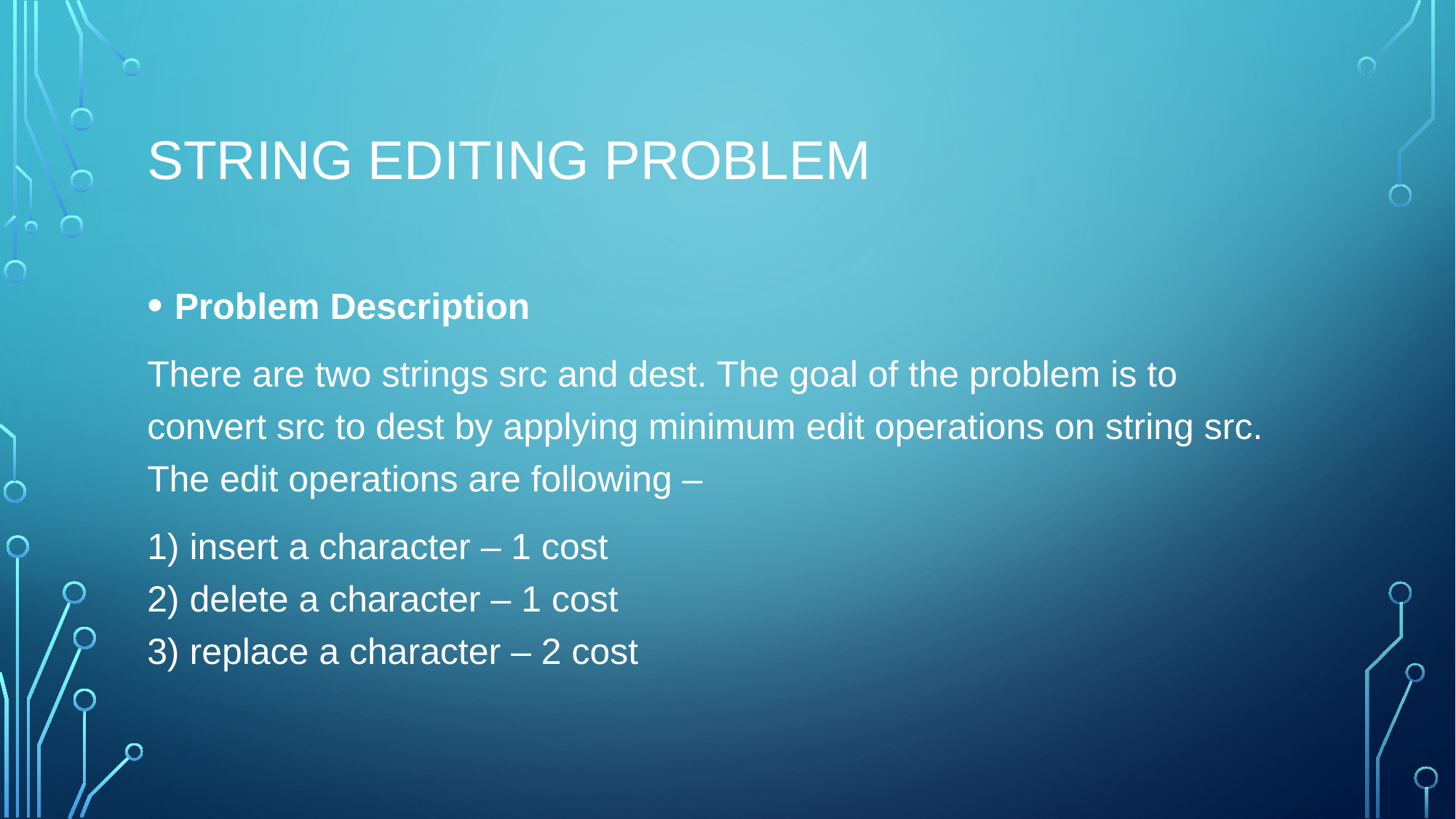

# String editing problem
Problem Description
There are two strings src and dest. The goal of the problem is to convert src to dest by applying minimum edit operations on string src. The edit operations are following –
1) insert a character – 1 cost
2) delete a character – 1 cost
3) replace a character – 2 cost